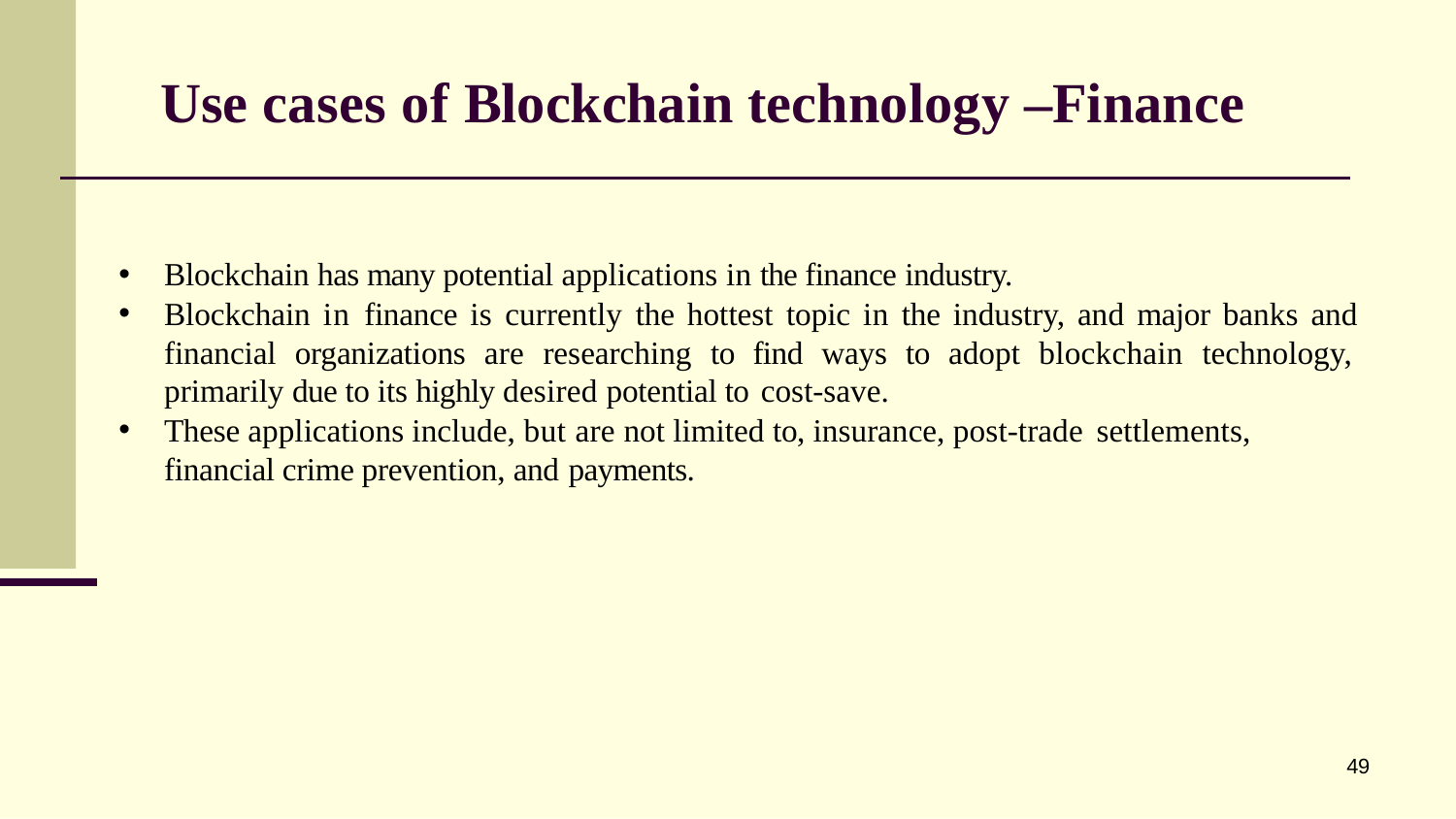

# Use cases of Blockchain technology –Finance
Blockchain has many potential applications in the finance industry.
Blockchain in finance is currently the hottest topic in the industry, and major banks and  financial organizations are researching to find ways to adopt blockchain technology,  primarily due to its highly desired potential to cost-save.
These applications include, but are not limited to, insurance, post-trade settlements,
financial crime prevention, and payments.
49